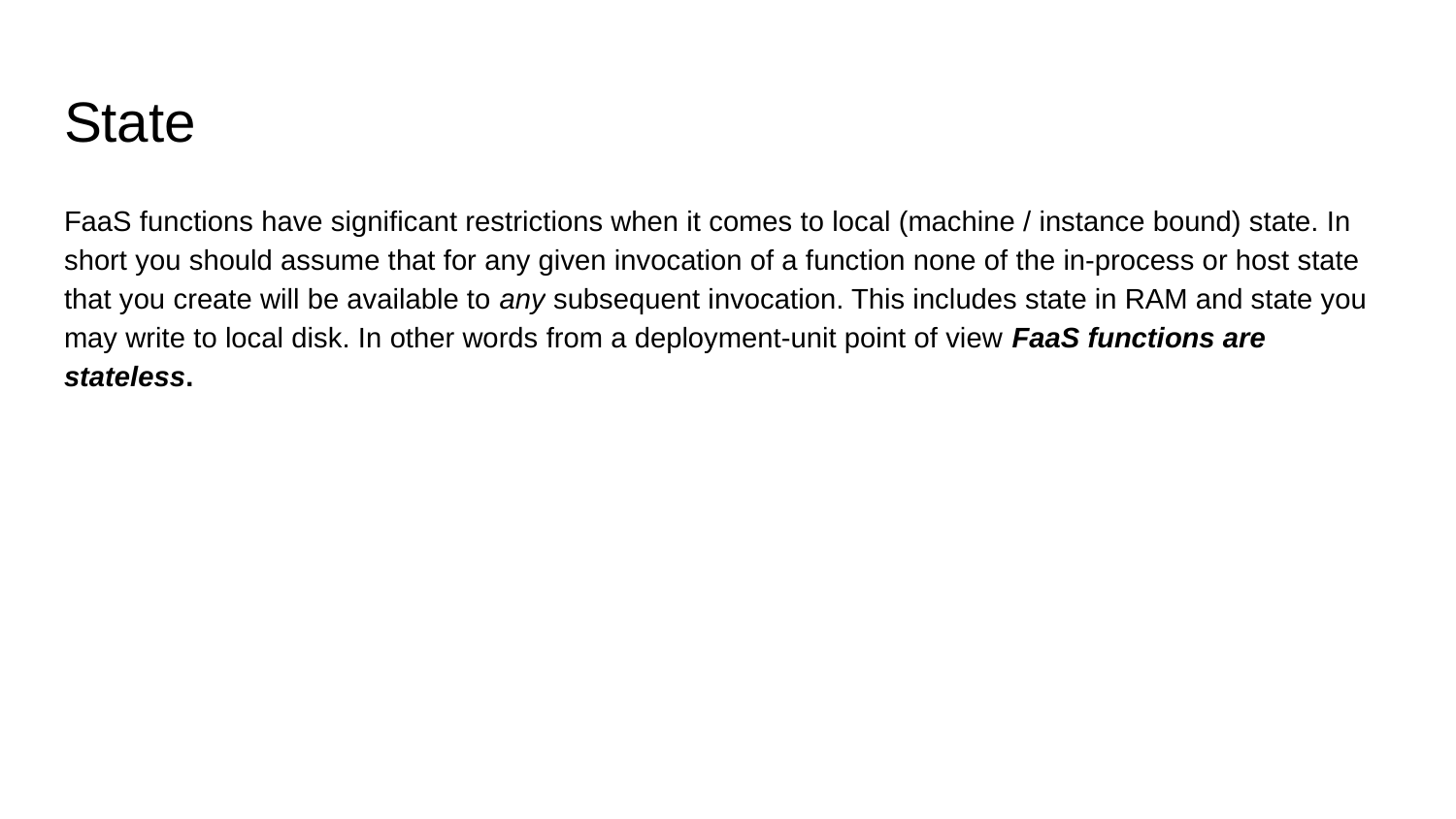

# State
FaaS functions have significant restrictions when it comes to local (machine / instance bound) state. In short you should assume that for any given invocation of a function none of the in-process or host state that you create will be available to any subsequent invocation. This includes state in RAM and state you may write to local disk. In other words from a deployment-unit point of view FaaS functions are stateless.